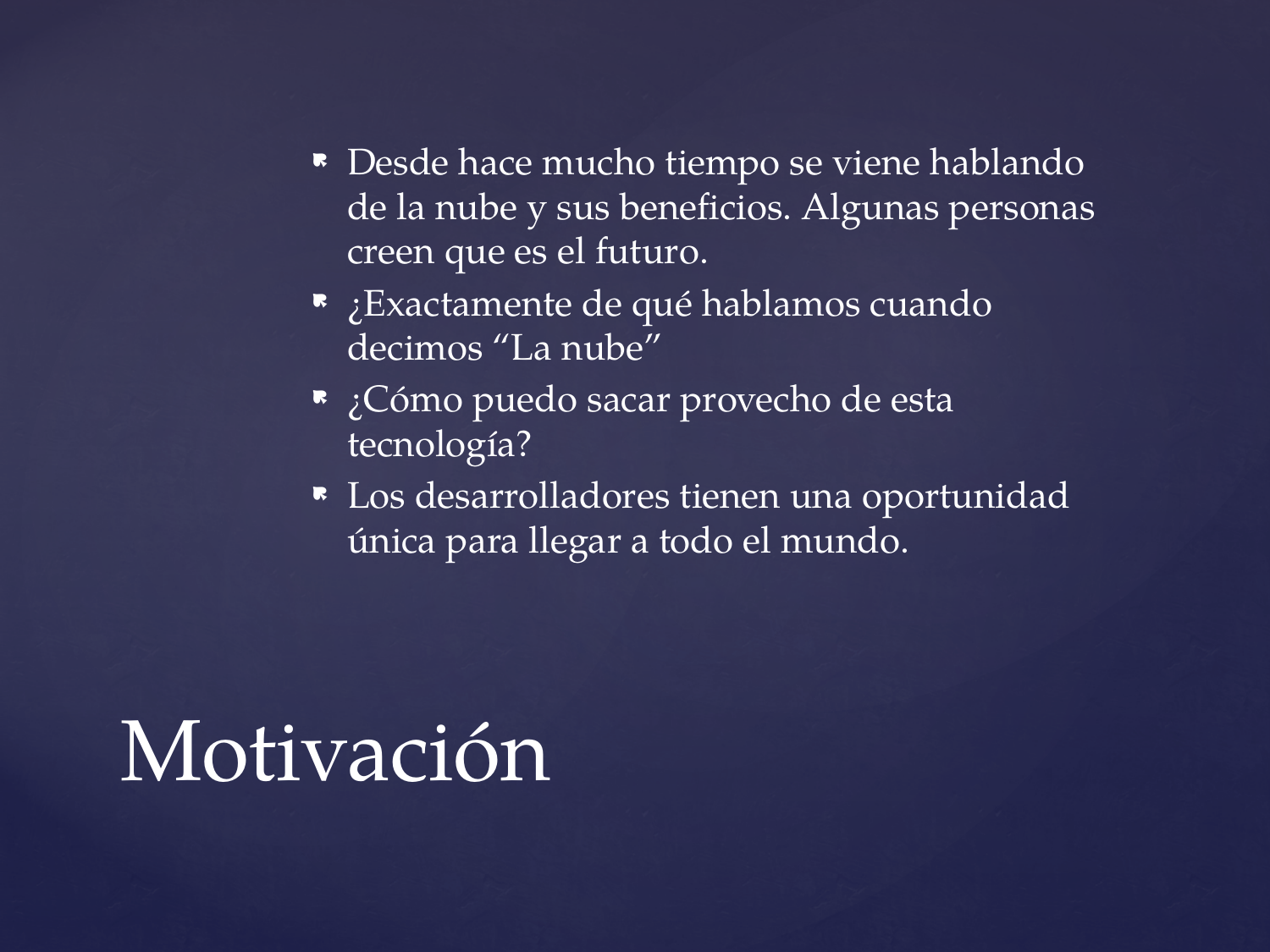

Desde hace mucho tiempo se viene hablando de la nube y sus beneficios. Algunas personas creen que es el futuro.
¿Exactamente de qué hablamos cuando decimos “La nube”
¿Cómo puedo sacar provecho de esta tecnología?
Los desarrolladores tienen una oportunidad única para llegar a todo el mundo.
# Motivación